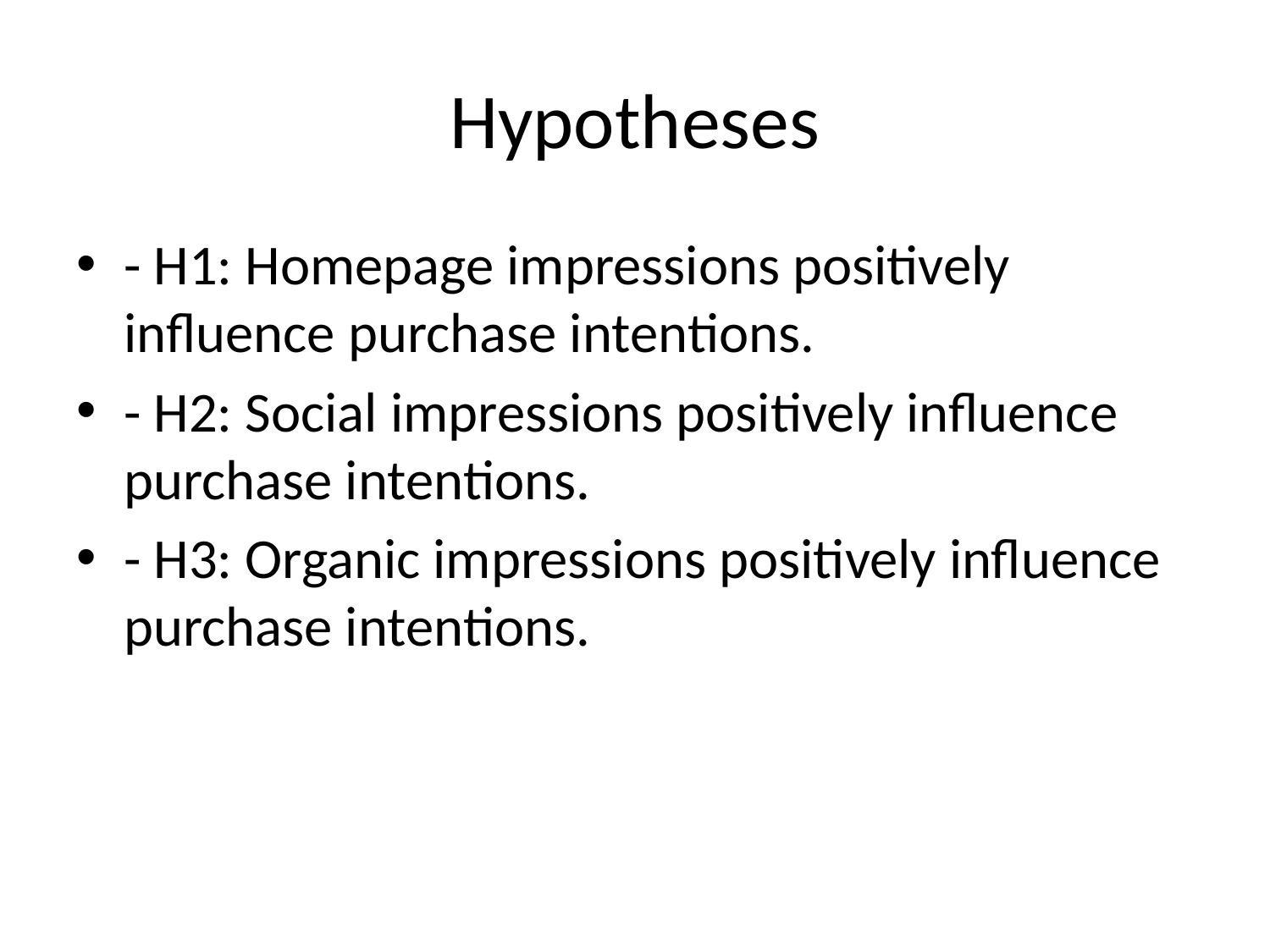

# Hypotheses
- H1: Homepage impressions positively influence purchase intentions.
- H2: Social impressions positively influence purchase intentions.
- H3: Organic impressions positively influence purchase intentions.